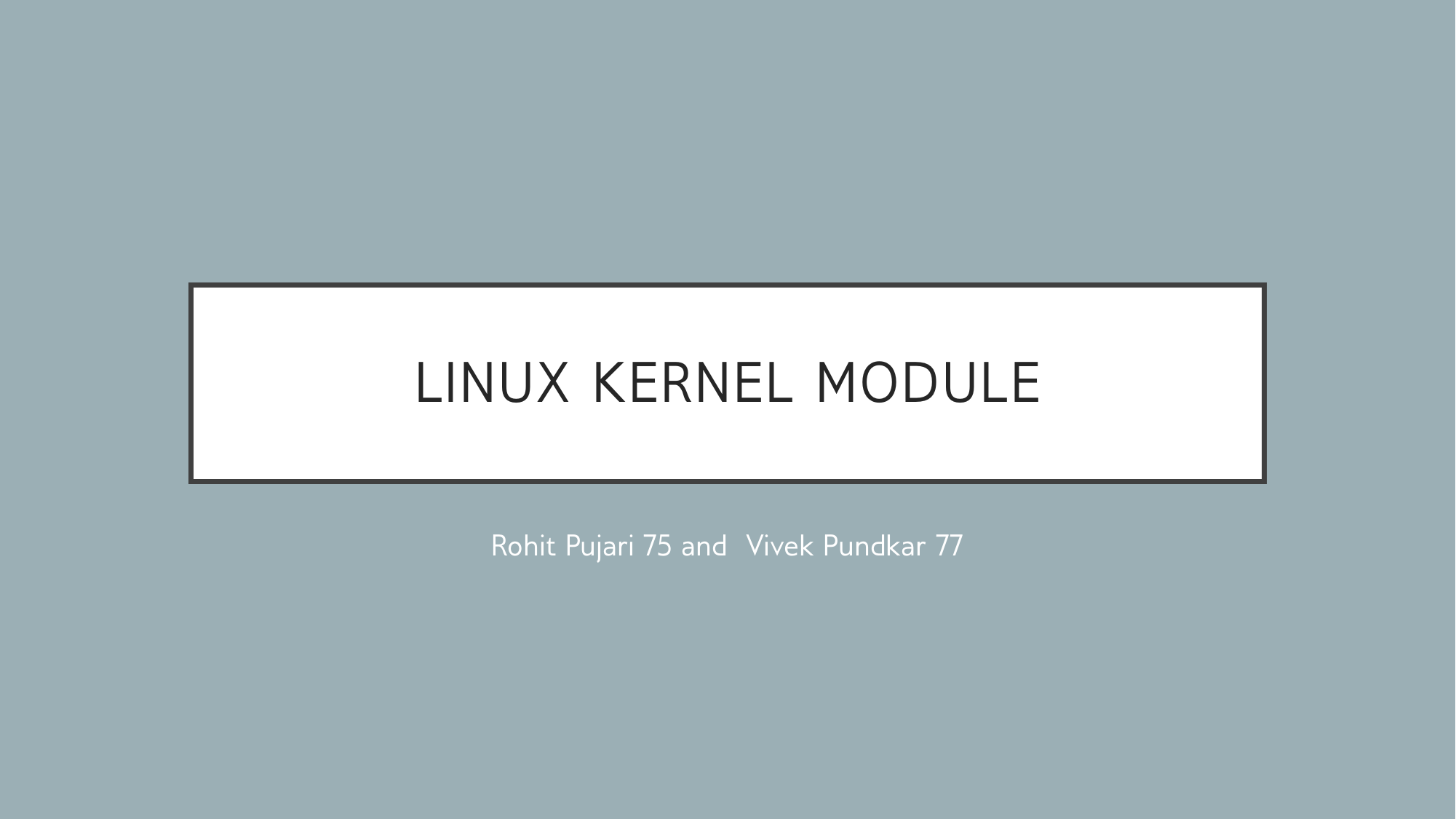

# Linux Kernel Module
Rohit Pujari 75 and  Vivek Pundkar 77